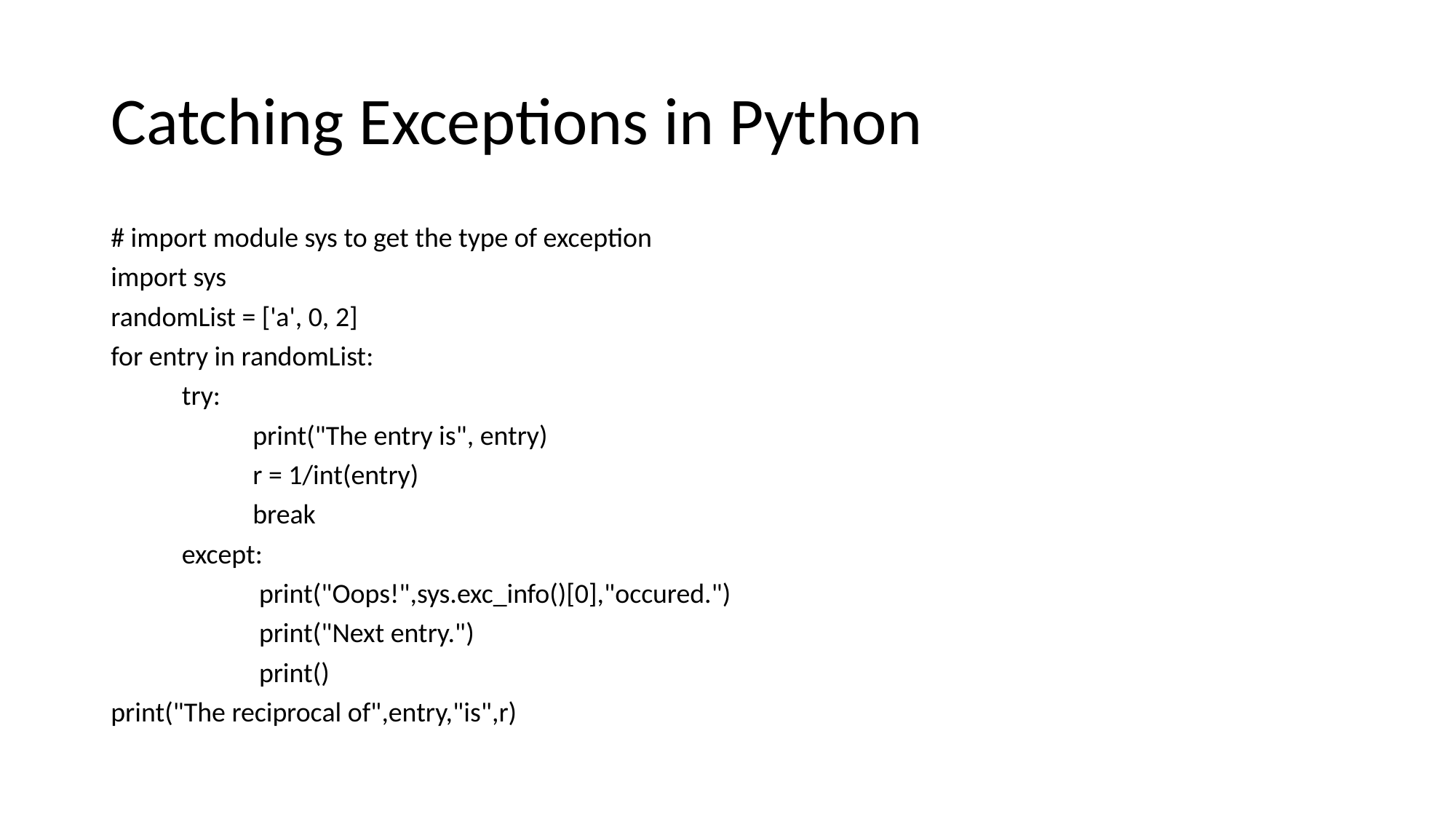

# Catching Exceptions in Python
# import module sys to get the type of exception
import sys
randomList = ['a', 0, 2]
for entry in randomList:
	try:
		print("The entry is", entry)
		r = 1/int(entry)
		break
	except:
		 print("Oops!",sys.exc_info()[0],"occured.")
		 print("Next entry.")
		 print()
print("The reciprocal of",entry,"is",r)